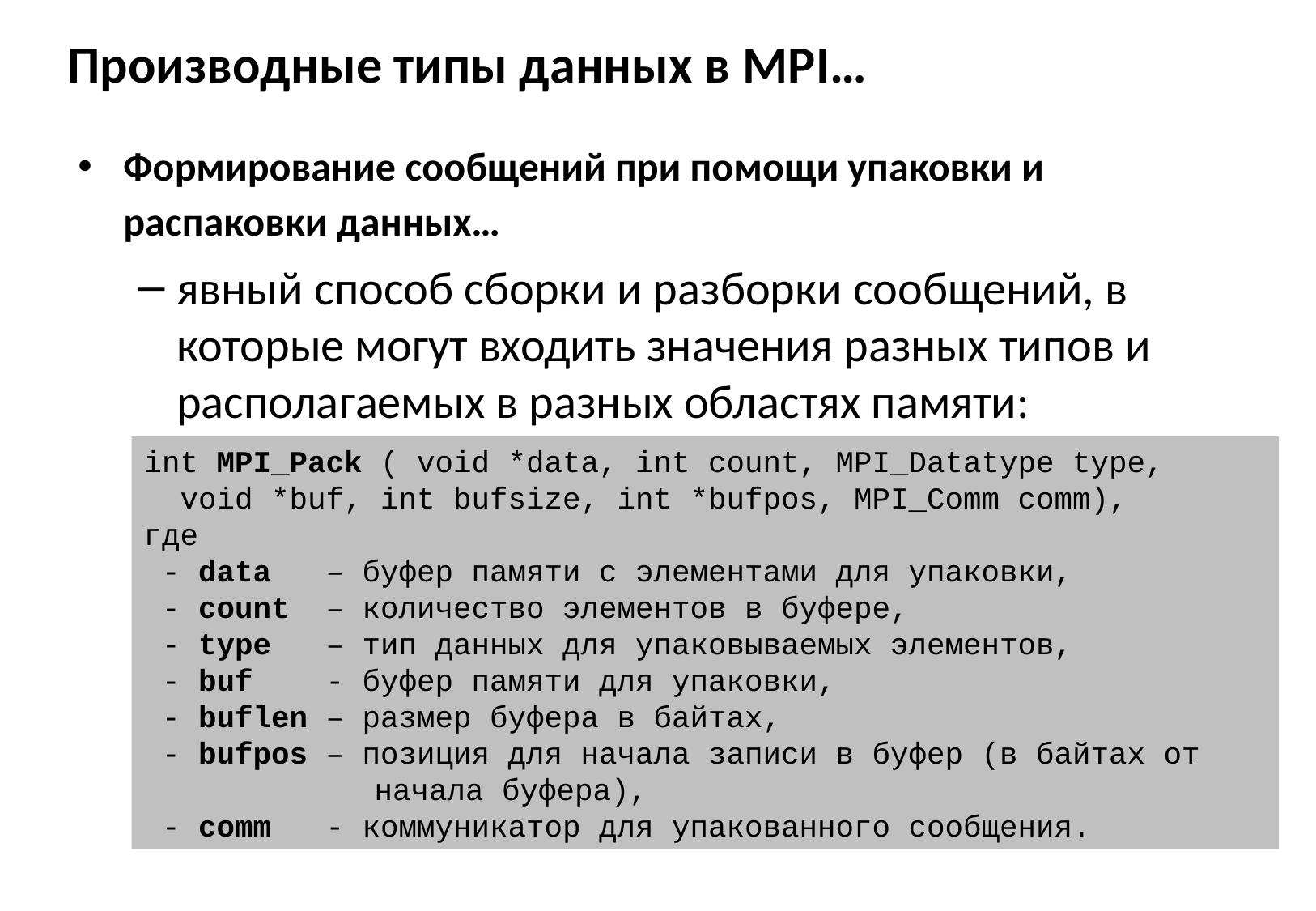

# Производные типы данных в MPI…
Формирование сообщений при помощи упаковки и распаковки данных…
явный способ сборки и разборки сообщений, в которые могут входить значения разных типов и располагаемых в разных областях памяти:

int MPI_Pack ( void *data, int count, MPI_Datatype type,
  void *buf, int bufsize, int *bufpos, MPI_Comm comm),
где
 - data   – буфер памяти с элементами для упаковки,
 - count  – количество элементов в буфере,
 - type   – тип данных для упаковываемых элементов,
 - buf    - буфер памяти для упаковки,
 - buflen – размер буфера в байтах,
 - bufpos – позиция для начала записи в буфер (в байтах от 		      начала буфера),
 - comm   - коммуникатор для упакованного сообщения.